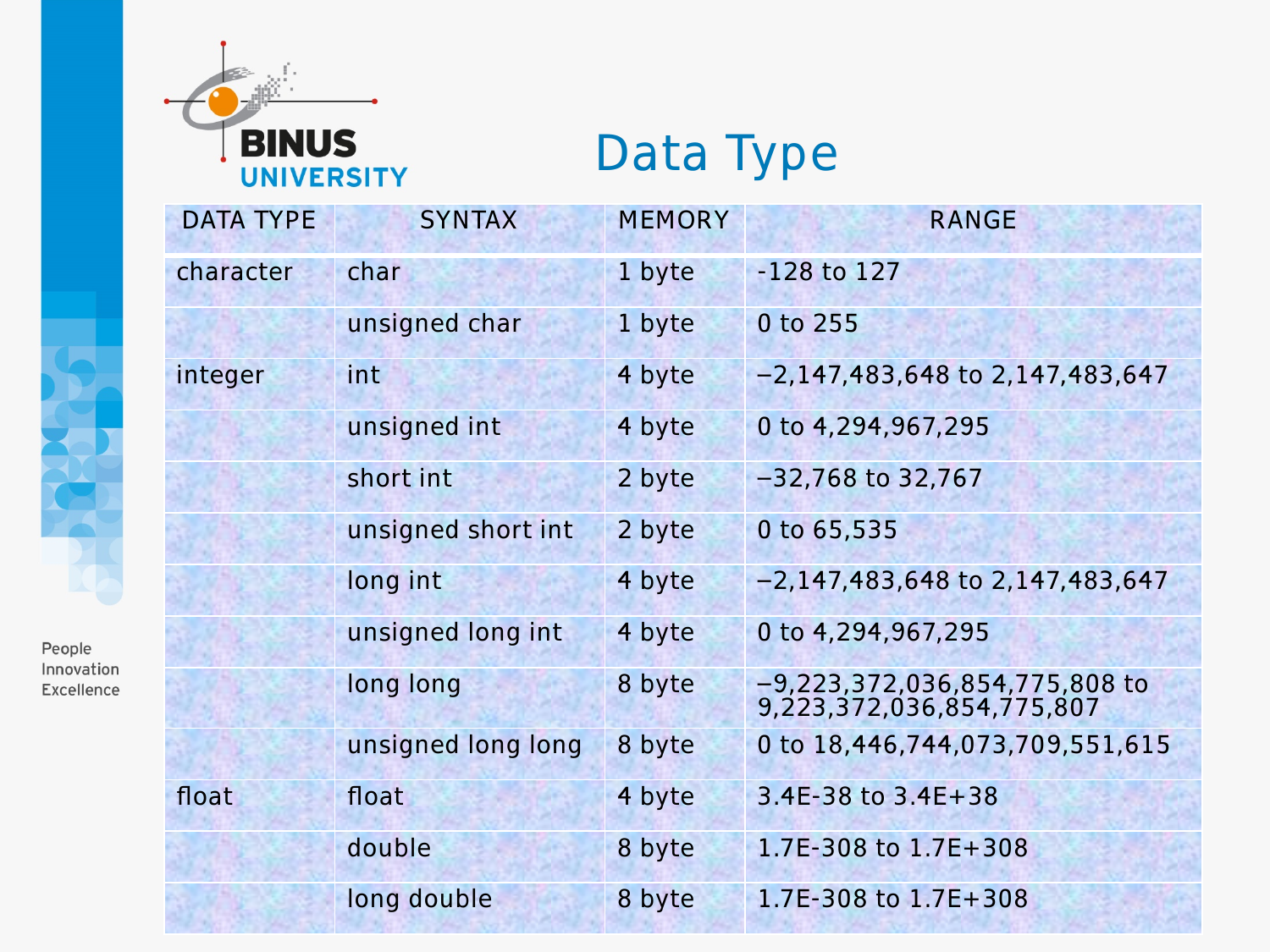

# Data Type
| DATA TYPE | SYNTAX | MEMORY | RANGE |
| --- | --- | --- | --- |
| character | char | 1 byte | -128 to 127 |
|  | unsigned char | 1 byte | 0 to 255 |
| integer | int | 4 byte | –2,147,483,648 to 2,147,483,647 |
|  | unsigned int | 4 byte | 0 to 4,294,967,295 |
|  | short int | 2 byte | –32,768 to 32,767 |
|  | unsigned short int | 2 byte | 0 to 65,535 |
|  | long int | 4 byte | –2,147,483,648 to 2,147,483,647 |
|  | unsigned long int | 4 byte | 0 to 4,294,967,295 |
|  | long long | 8 byte | –9,223,372,036,854,775,808 to 9,223,372,036,854,775,807 |
|  | unsigned long long | 8 byte | 0 to 18,446,744,073,709,551,615 |
| float | float | 4 byte | 3.4E-38 to 3.4E+38 |
|  | double | 8 byte | 1.7E-308 to 1.7E+308 |
|  | long double | 8 byte | 1.7E-308 to 1.7E+308 |
	Data type and its range on TURBO C 2.0 (DOS)
COMP6047 - Algorithm and Programming
8